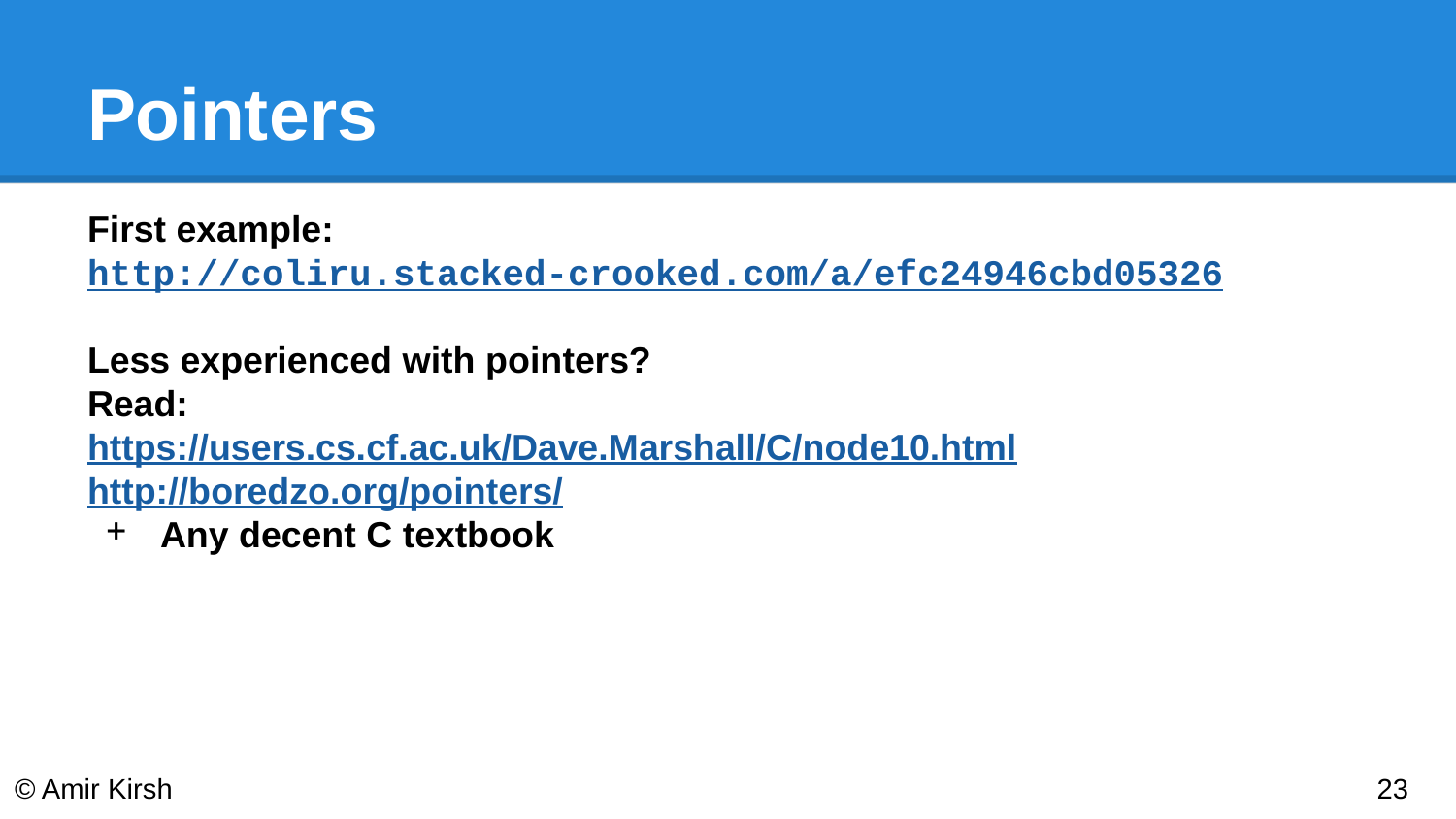

# Pointers
First example: http://coliru.stacked-crooked.com/a/efc24946cbd05326

Less experienced with pointers?
Read:
https://users.cs.cf.ac.uk/Dave.Marshall/C/node10.html
http://boredzo.org/pointers/
Any decent C textbook
© Amir Kirsh
23